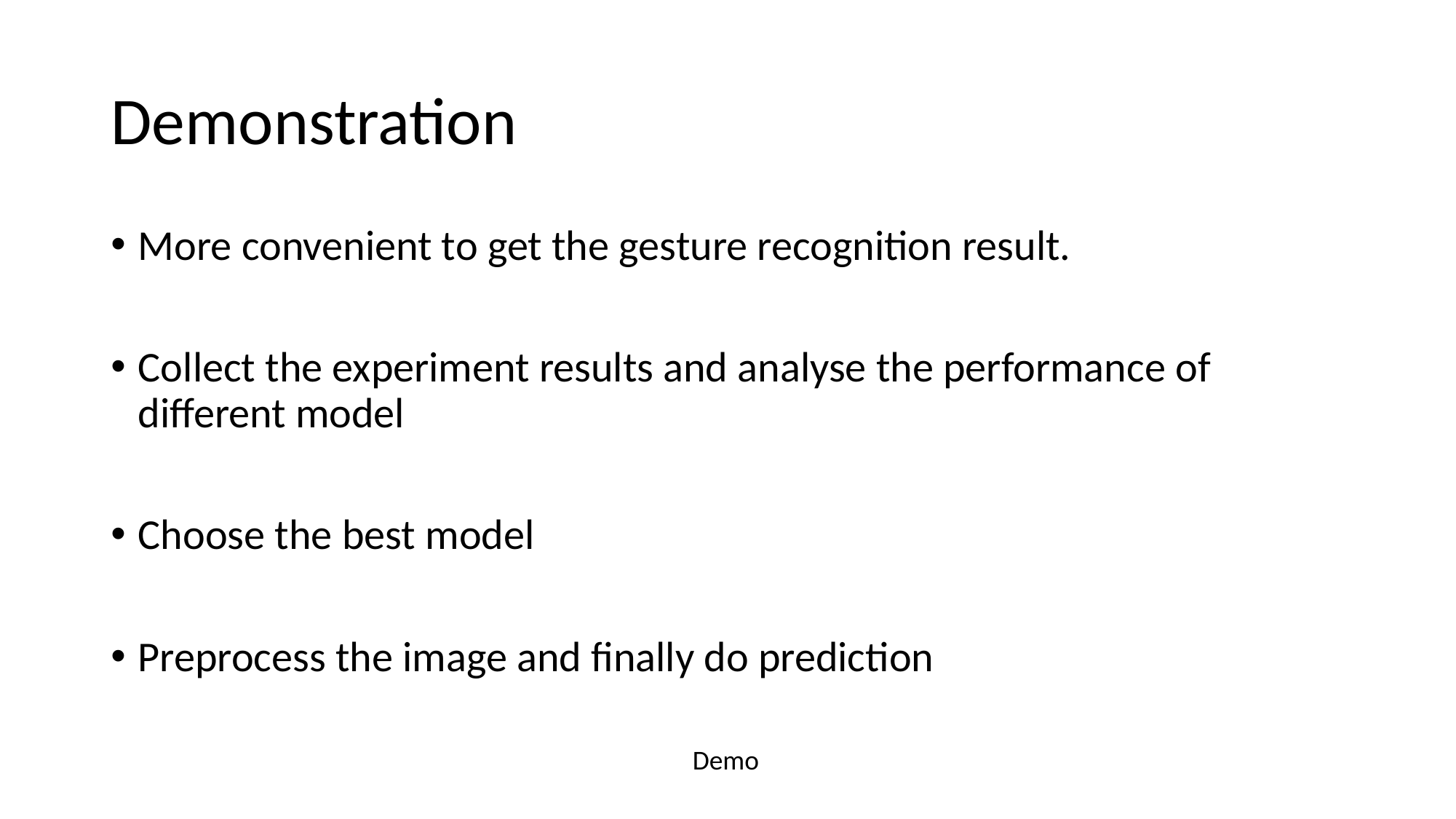

# Demonstration
More convenient to get the gesture recognition result.

Collect the experiment results and analyse the performance of different model

Choose the best model

Preprocess the image and finally do prediction
Demo